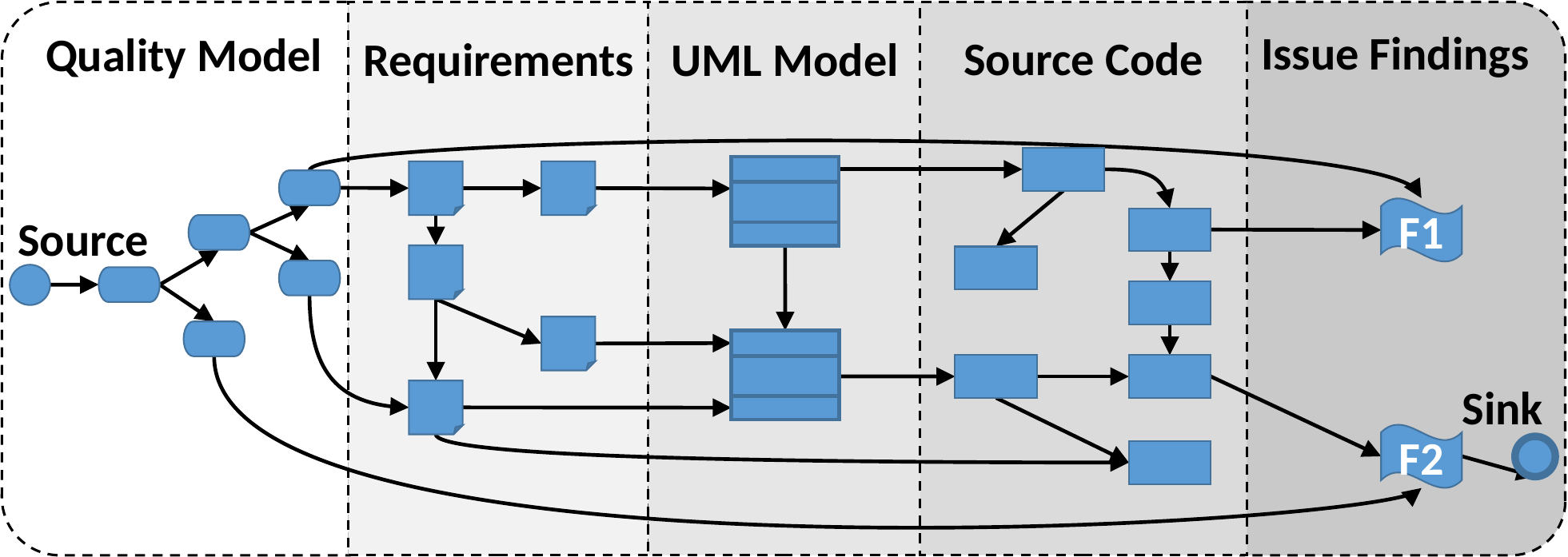

Requirements

UML Model

Source Code
Quality Model
Issue Findings

F1
Source

Sink

F2